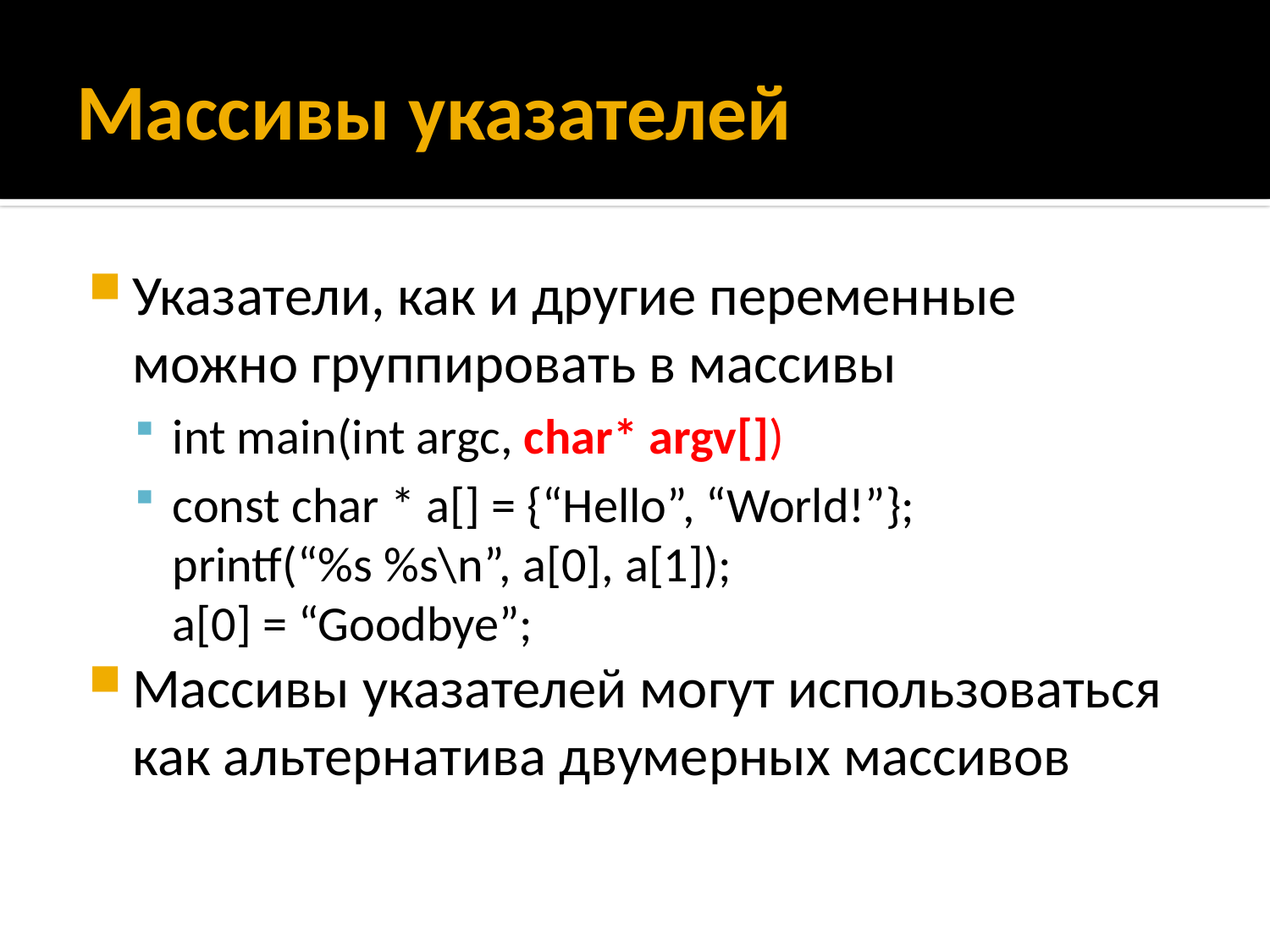

# Массивы указателей
Указатели, как и другие переменные можно группировать в массивы
int main(int argc, char* argv[])
const char * a[] = {“Hello”, “World!”};
printf(“%s %s\n”, a[0], a[1]);
a[0] = “Goodbye”;
Массивы указателей могут использоваться как альтернатива двумерных массивов